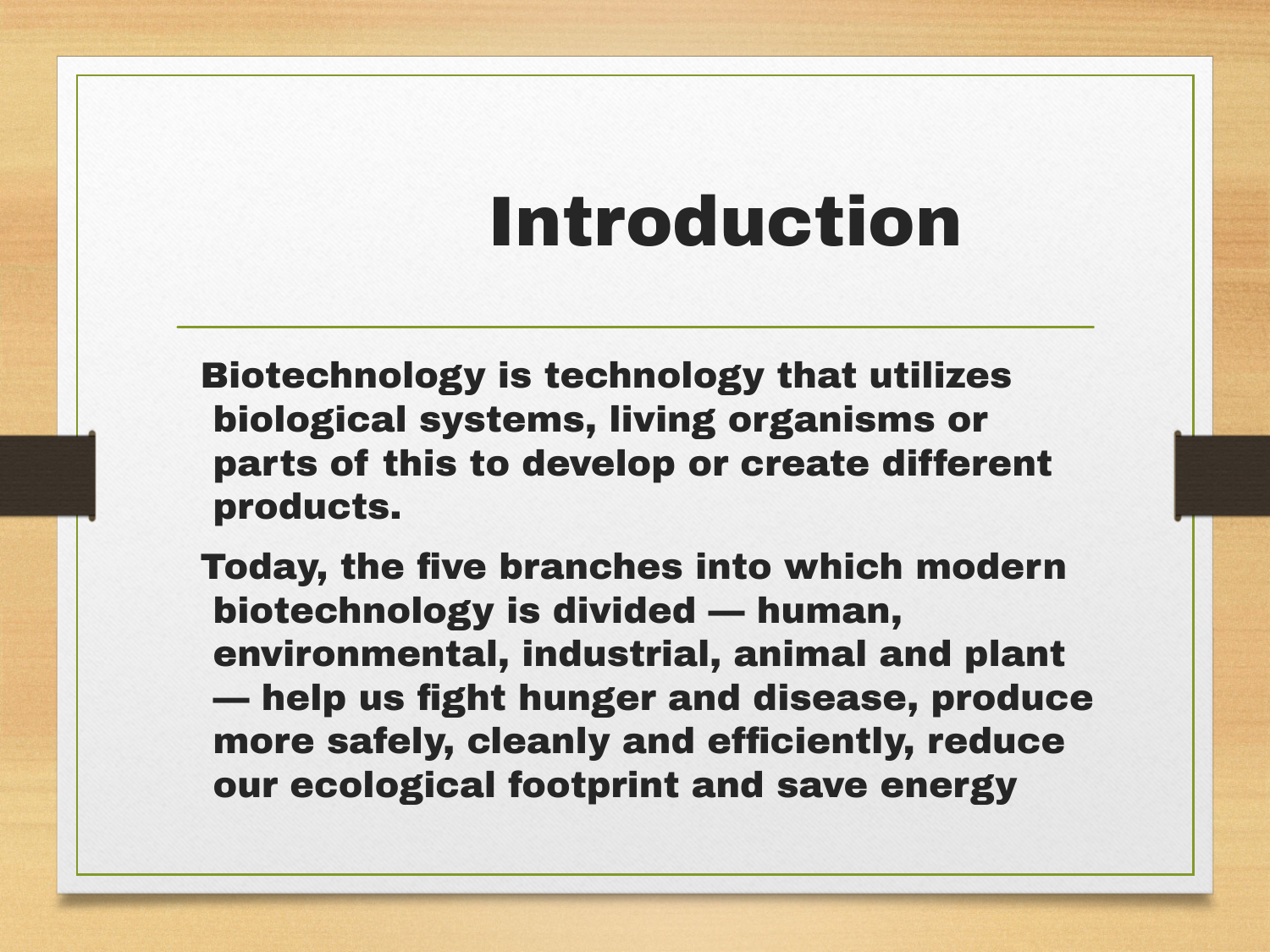

# Introduction
   Biotechnology is technology that utilizes biological systems, living organisms or parts of this to develop or create different products.
  Today, the five branches into which modern biotechnology is divided — human, environmental, industrial, animal and plant — help us fight hunger and disease, produce more safely, cleanly and efficiently, reduce our ecological footprint and save energy